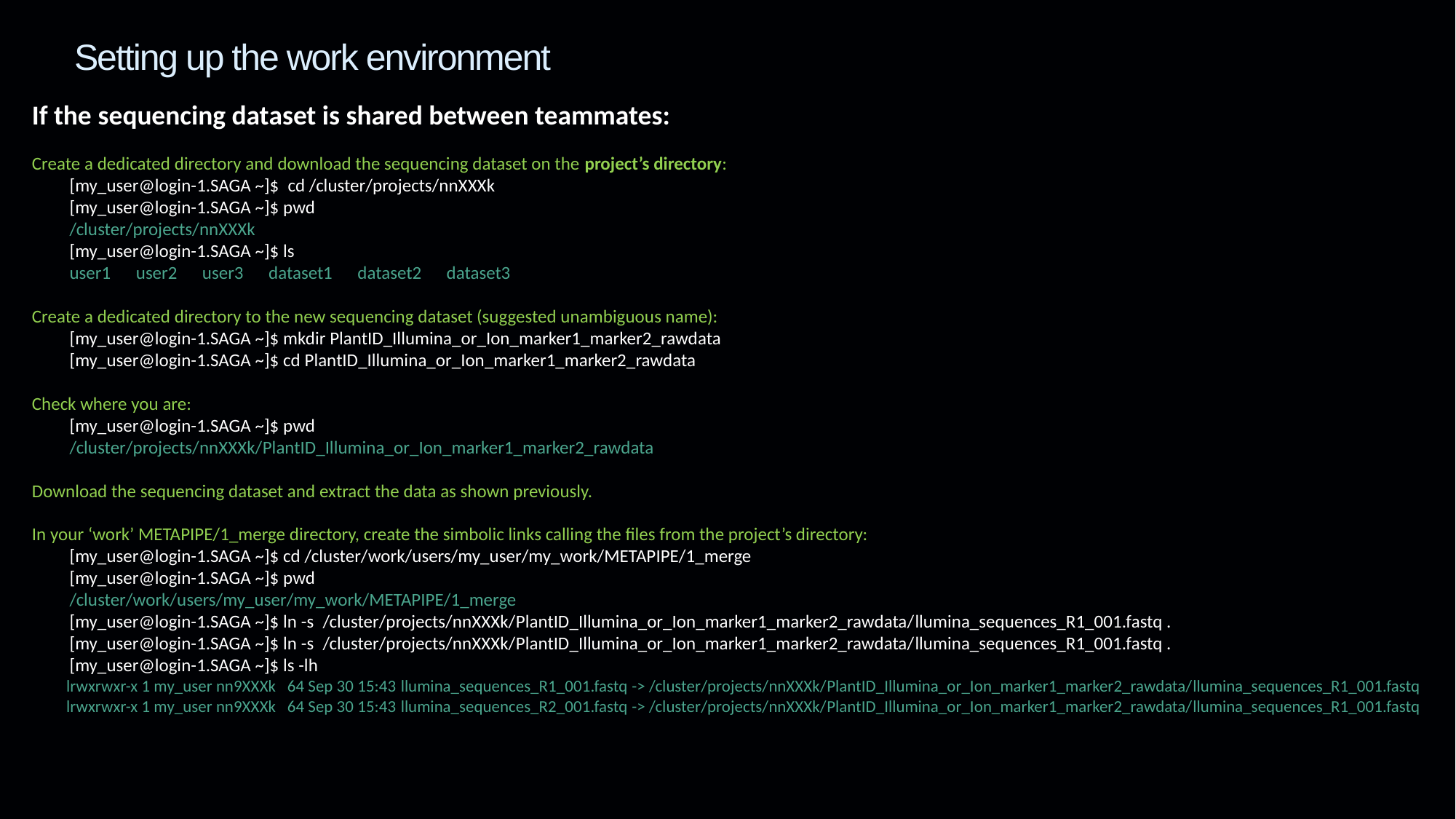

Setting up the work environment

If the sequencing dataset is shared between teammates:

Create a dedicated directory and download the sequencing dataset on the project’s directory:
         [my_user@login-1.SAGA ~]$  cd /cluster/projects/nnXXXk
         [my_user@login-1.SAGA ~]$ pwd
         /cluster/projects/nnXXXk
         [my_user@login-1.SAGA ~]$ ls
         user1      user2      user3      dataset1      dataset2      dataset3

Create a dedicated directory to the new sequencing dataset (suggested unambiguous name):
         [my_user@login-1.SAGA ~]$ mkdir PlantID_Illumina_or_Ion_marker1_marker2_rawdata
         [my_user@login-1.SAGA ~]$ cd PlantID_Illumina_or_Ion_marker1_marker2_rawdata

Check where you are:
         [my_user@login-1.SAGA ~]$ pwd
         /cluster/projects/nnXXXk/PlantID_Illumina_or_Ion_marker1_marker2_rawdata

Download the sequencing dataset and extract the data as shown previously.

In your ‘work’ METAPIPE/1_merge directory, create the simbolic links calling the files from the project’s directory:
         [my_user@login-1.SAGA ~]$ cd /cluster/work/users/my_user/my_work/METAPIPE/1_merge
         [my_user@login-1.SAGA ~]$ pwd
         /cluster/work/users/my_user/my_work/METAPIPE/1_merge
         [my_user@login-1.SAGA ~]$ ln -s  /cluster/projects/nnXXXk/PlantID_Illumina_or_Ion_marker1_marker2_rawdata/llumina_sequences_R1_001.fastq .
         [my_user@login-1.SAGA ~]$ ln -s  /cluster/projects/nnXXXk/PlantID_Illumina_or_Ion_marker1_marker2_rawdata/llumina_sequences_R1_001.fastq .
         [my_user@login-1.SAGA ~]$ ls -lh
         lrwxrwxr-x 1 my_user nn9XXXk   64 Sep 30 15:43 llumina_sequences_R1_001.fastq -> /cluster/projects/nnXXXk/PlantID_Illumina_or_Ion_marker1_marker2_rawdata/llumina_sequences_R1_001.fastq
         lrwxrwxr-x 1 my_user nn9XXXk   64 Sep 30 15:43 llumina_sequences_R2_001.fastq -> /cluster/projects/nnXXXk/PlantID_Illumina_or_Ion_marker1_marker2_rawdata/llumina_sequences_R1_001.fastq